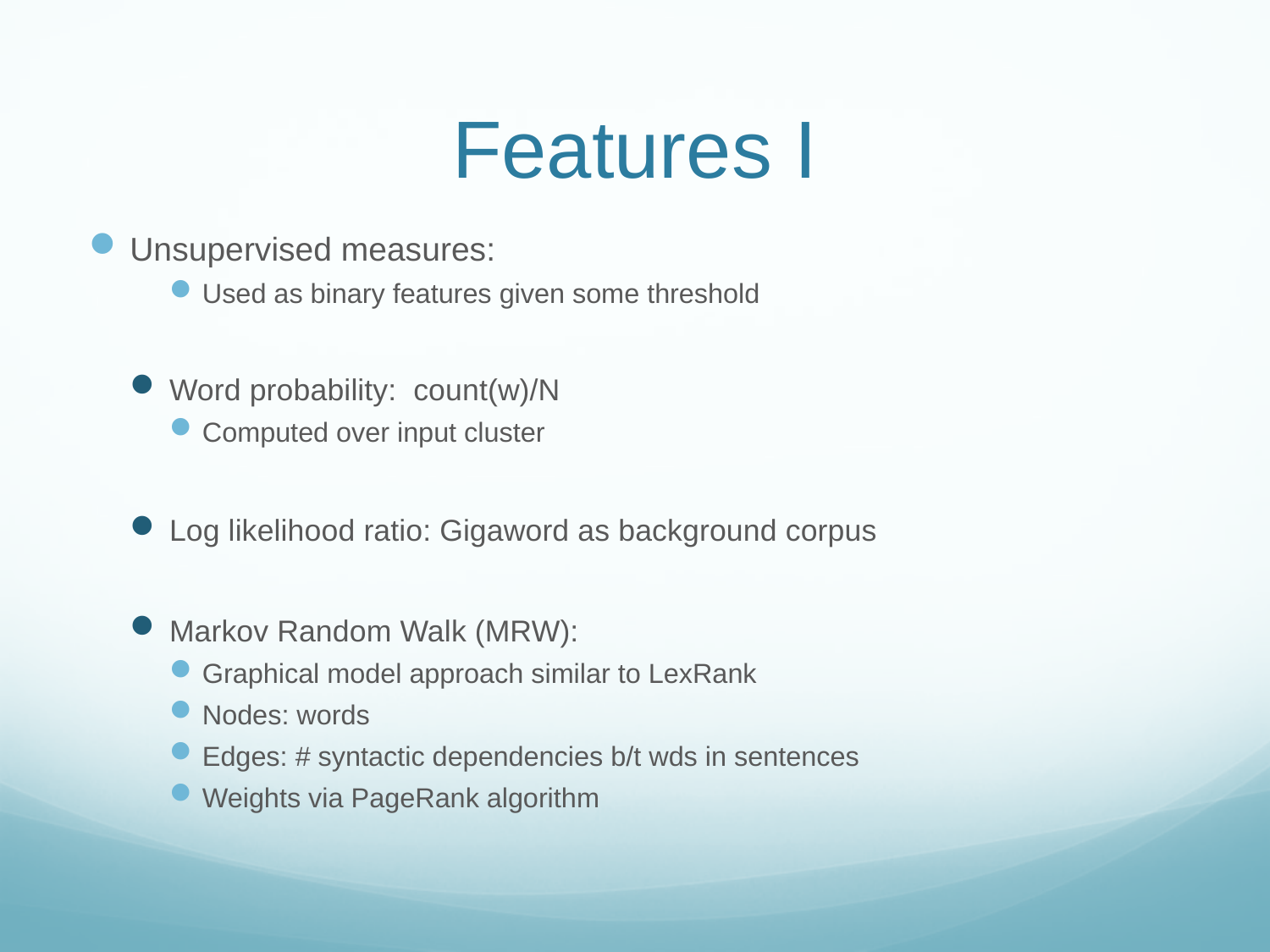

# Features I
Unsupervised measures:
Used as binary features given some threshold

Word probability:  count(w)/N
Computed over input cluster

Log likelihood ratio: Gigaword as background corpus

Markov Random Walk (MRW):
Graphical model approach similar to LexRank
Nodes: words
Edges: # syntactic dependencies b/t wds in sentences
Weights via PageRank algorithm